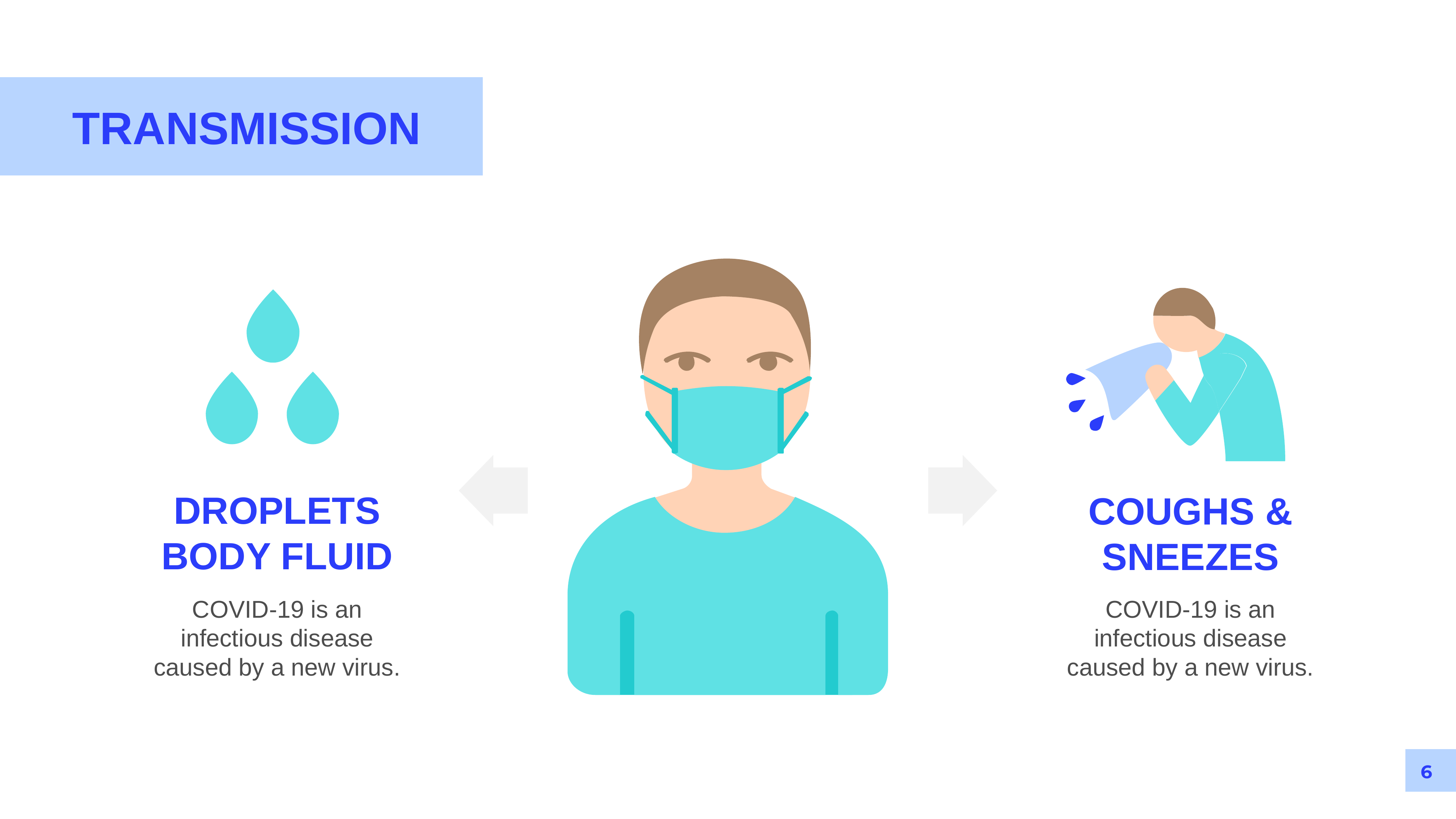

TRANSMISSION

COUGHS &
SNEEZES
COVID-19 is an infectious disease caused by a new virus.

DROPLETS
BODY FLUID
COVID-19 is an infectious disease caused by a new virus.